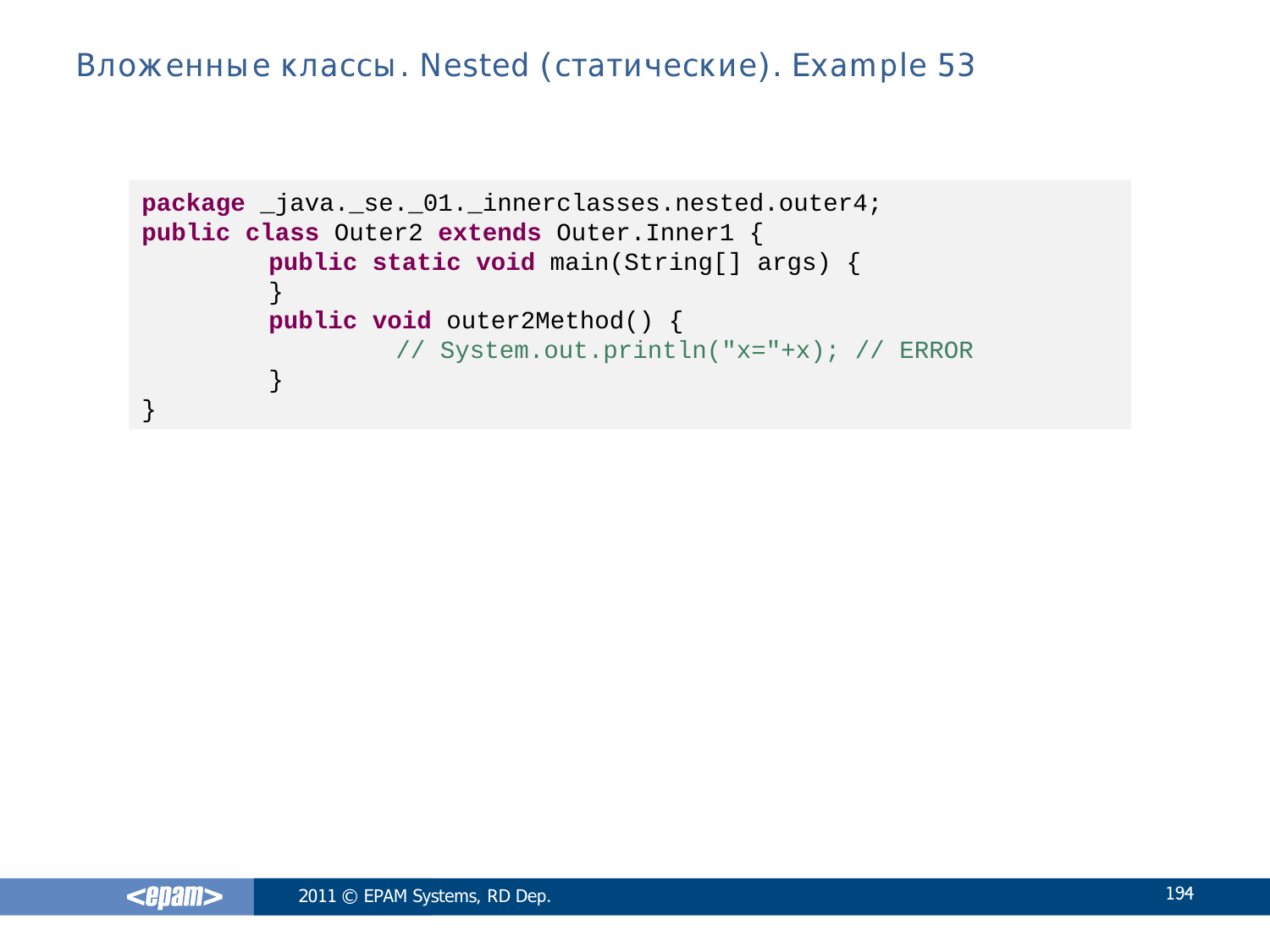

# Вложенные классы. Nested (статические). Example 53
package _java._se._01._innerclasses.nested.outer4;
public class Outer2 extends Outer.Inner1 {
	public static void main(String[] args) {
	}
	public void outer2Method() {
		// System.out.println("x="+x); // ERROR
	}
}
194
2011 © EPAM Systems, RD Dep.